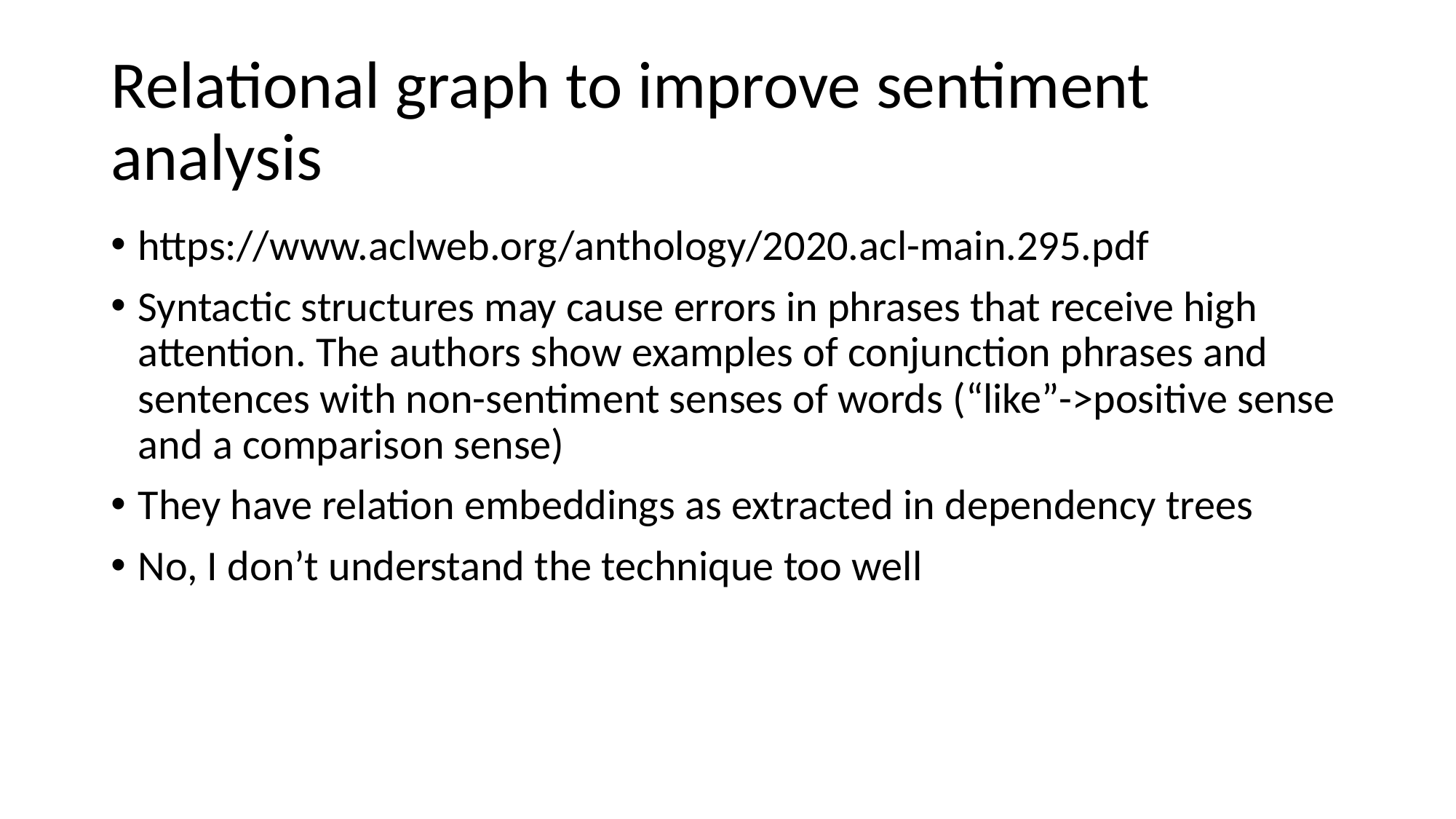

# Relational graph to improve sentiment analysis
https://www.aclweb.org/anthology/2020.acl-main.295.pdf
Syntactic structures may cause errors in phrases that receive high attention. The authors show examples of conjunction phrases and sentences with non-sentiment senses of words (“like”->positive sense and a comparison sense)
They have relation embeddings as extracted in dependency trees
No, I don’t understand the technique too well